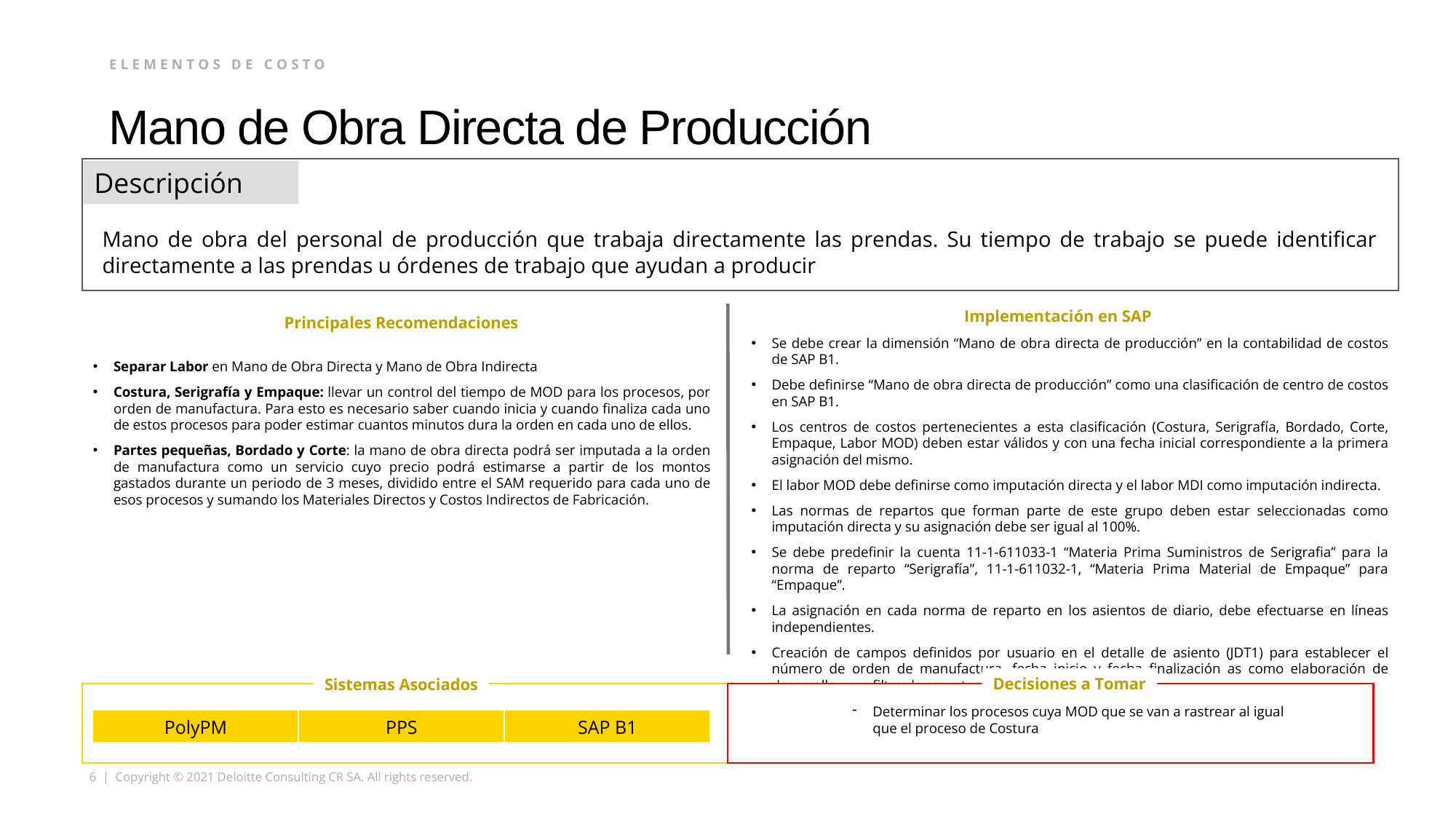

Elementos de costo
Mano de Obra Directa de Producción

Descripción
Mano de obra del personal de producción que trabaja directamente las prendas. Su tiempo de trabajo se puede identificar directamente a las prendas u órdenes de trabajo que ayudan a producir
Implementación en SAP
Principales Recomendaciones
Se debe crear la dimensión “Mano de obra directa de producción” en la contabilidad de costos de SAP B1.
Debe definirse “Mano de obra directa de producción” como una clasificación de centro de costos en SAP B1.
Los centros de costos pertenecientes a esta clasificación (Costura, Serigrafía, Bordado, Corte, Empaque, Labor MOD) deben estar válidos y con una fecha inicial correspondiente a la primera asignación del mismo.
El labor MOD debe definirse como imputación directa y el labor MDI como imputación indirecta.
Las normas de repartos que forman parte de este grupo deben estar seleccionadas como imputación directa y su asignación debe ser igual al 100%.
Se debe predefinir la cuenta 11-1-611033-1 “Materia Prima Suministros de Serigrafia” para la norma de reparto “Serigrafía”, 11-1-611032-1, “Materia Prima Material de Empaque” para “Empaque”.
La asignación en cada norma de reparto en los asientos de diario, debe efectuarse en líneas independientes.
Creación de campos definidos por usuario en el detalle de asiento (JDT1) para establecer el número de orden de manufactura, fecha inicio y fecha finalización as como elaboración de desarrollo para filtro de reportes por cada orden.

Separar Labor en Mano de Obra Directa y Mano de Obra Indirecta
Costura, Serigrafía y Empaque: llevar un control del tiempo de MOD para los procesos, por orden de manufactura. Para esto es necesario saber cuando inicia y cuando finaliza cada uno de estos procesos para poder estimar cuantos minutos dura la orden en cada uno de ellos.
Partes pequeñas, Bordado y Corte: la mano de obra directa podrá ser imputada a la orden de manufactura como un servicio cuyo precio podrá estimarse a partir de los montos gastados durante un periodo de 3 meses, dividido entre el SAM requerido para cada uno de esos procesos y sumando los Materiales Directos y Costos Indirectos de Fabricación.

Decisiones a Tomar
Sistemas Asociados

Determinar los procesos cuya MOD que se van a rastrear al igual que el proceso de Costura
| PolyPM | PPS | SAP B1 |
| --- | --- | --- |